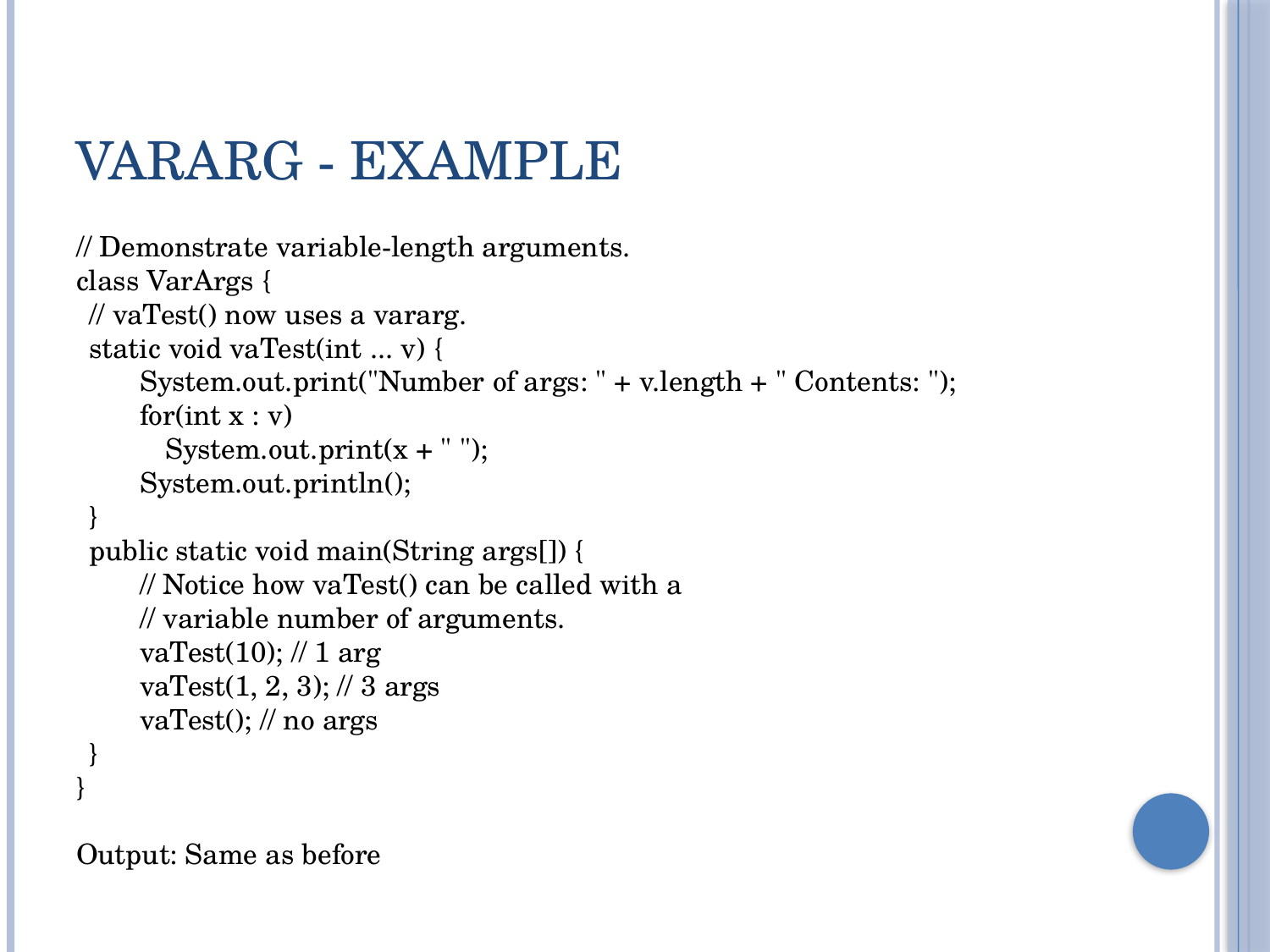

# Vararg - example
// Demonstrate variable-length arguments.
class VarArgs {
// vaTest() now uses a vararg.
static void vaTest(int ... v) {
System.out.print("Number of args: " + v.length + " Contents: ");
for(int x : v)
	System.out.print(x + " ");
System.out.println();
}
public static void main(String args[]) {
// Notice how vaTest() can be called with a
// variable number of arguments.
vaTest(10); // 1 arg
vaTest(1, 2, 3); // 3 args
vaTest(); // no args
}
}

Output: Same as before